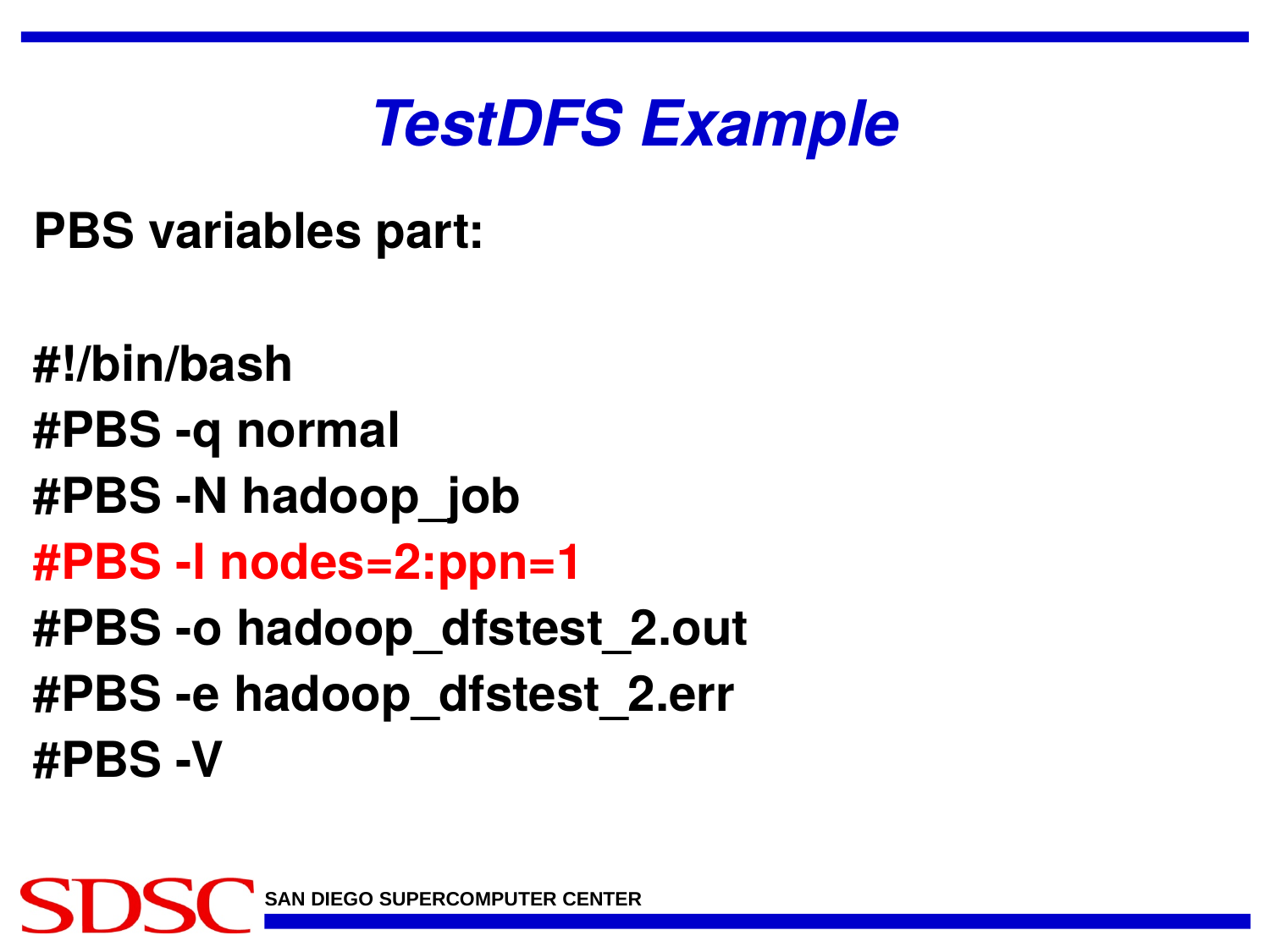

# TestDFS Example
PBS variables part:

#!/bin/bash
#PBS -q normal
#PBS -N hadoop_job
#PBS -l nodes=2:ppn=1
#PBS -o hadoop_dfstest_2.out
#PBS -e hadoop_dfstest_2.err
#PBS -V